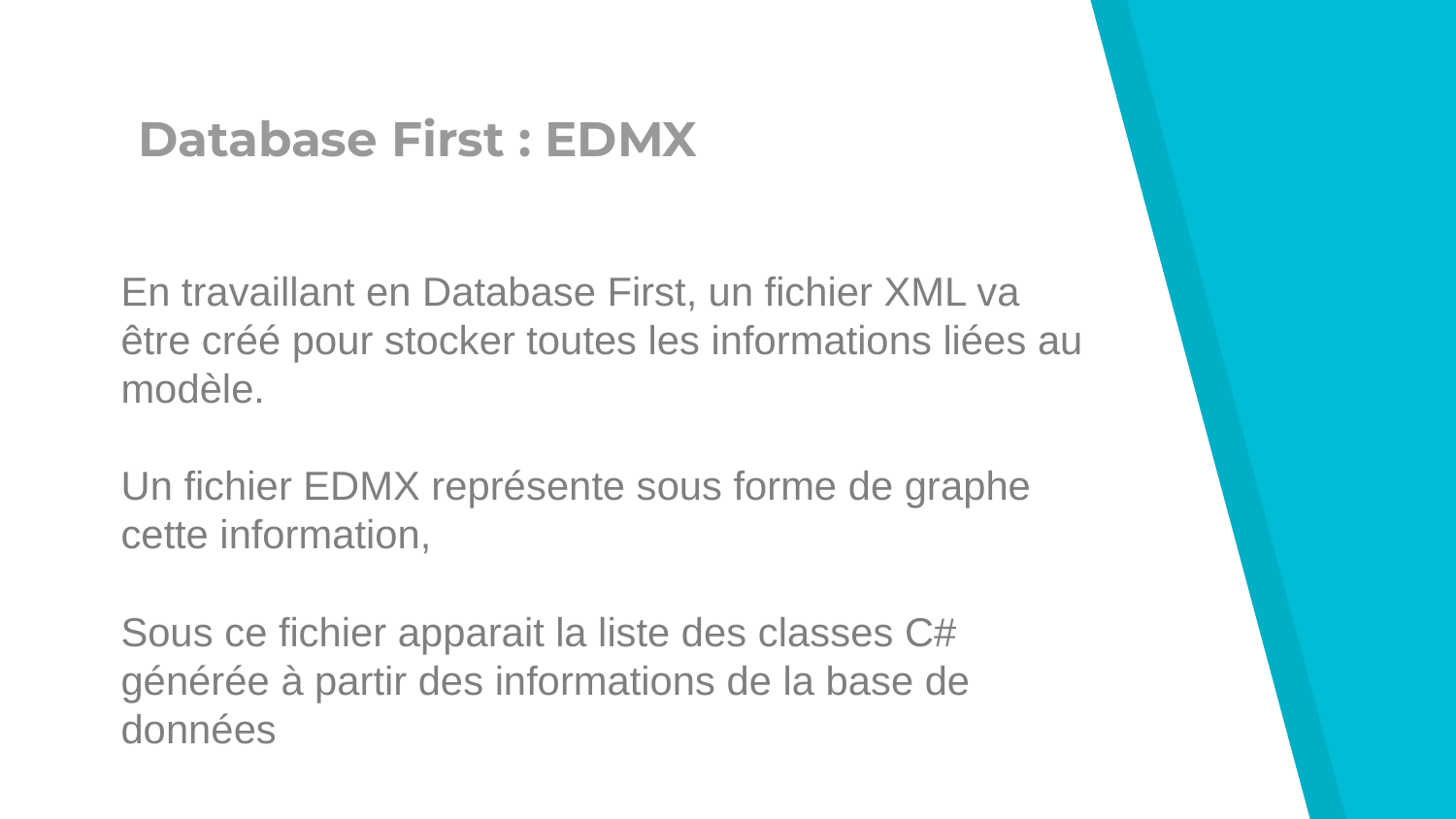

Database First : EDMX
# En travaillant en Database First, un fichier XML va être créé pour stocker toutes les informations liées au modèle. Un fichier EDMX représente sous forme de graphe cette information, Sous ce fichier apparait la liste des classes C# générée à partir des informations de la base de données